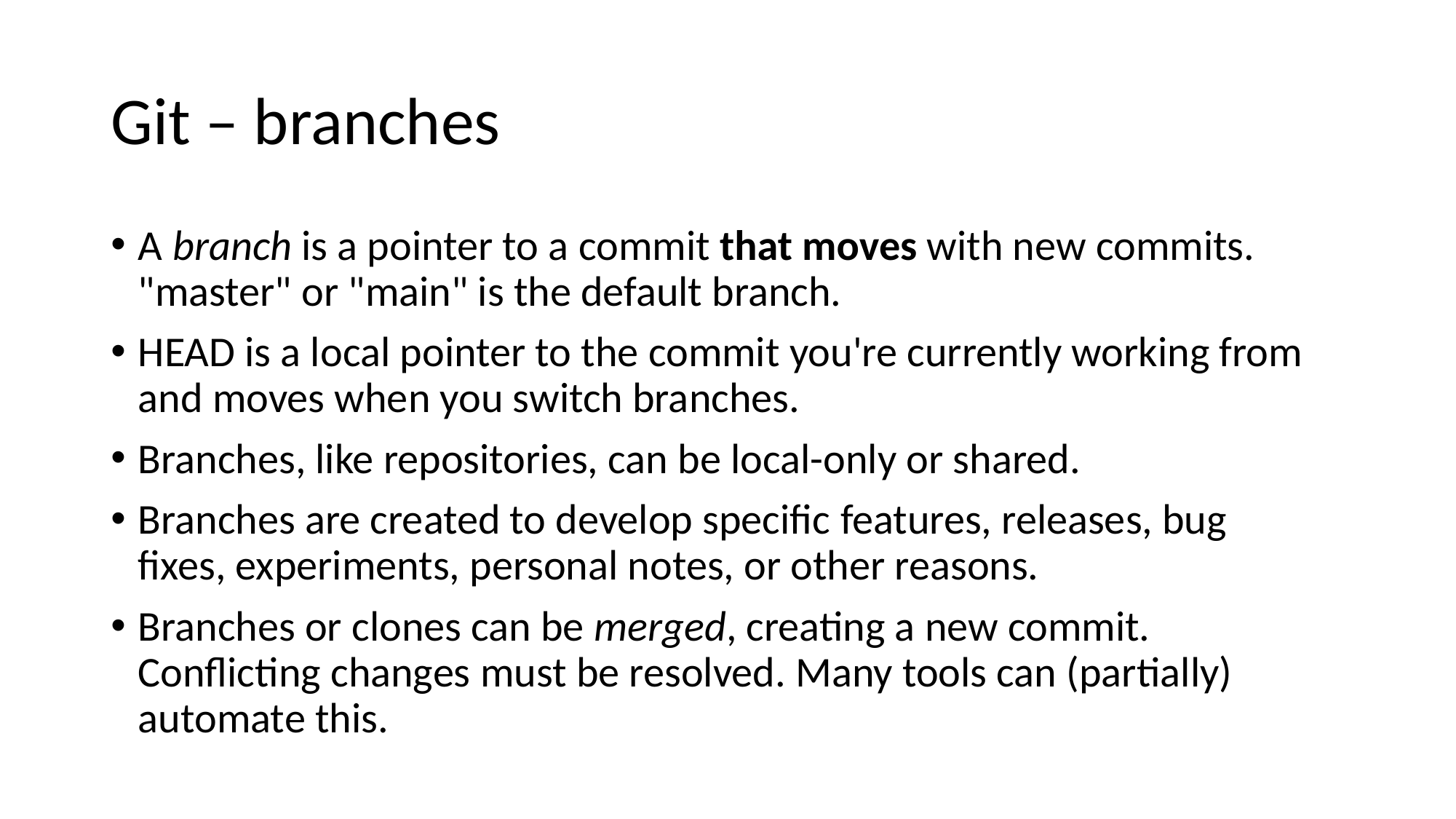

# Git – branches
A branch is a pointer to a commit that moves with new commits. "master" or "main" is the default branch.
HEAD is a local pointer to the commit you're currently working from and moves when you switch branches.
Branches, like repositories, can be local-only or shared.
Branches are created to develop specific features, releases, bug fixes, experiments, personal notes, or other reasons.
Branches or clones can be merged, creating a new commit. Conflicting changes must be resolved. Many tools can (partially) automate this.